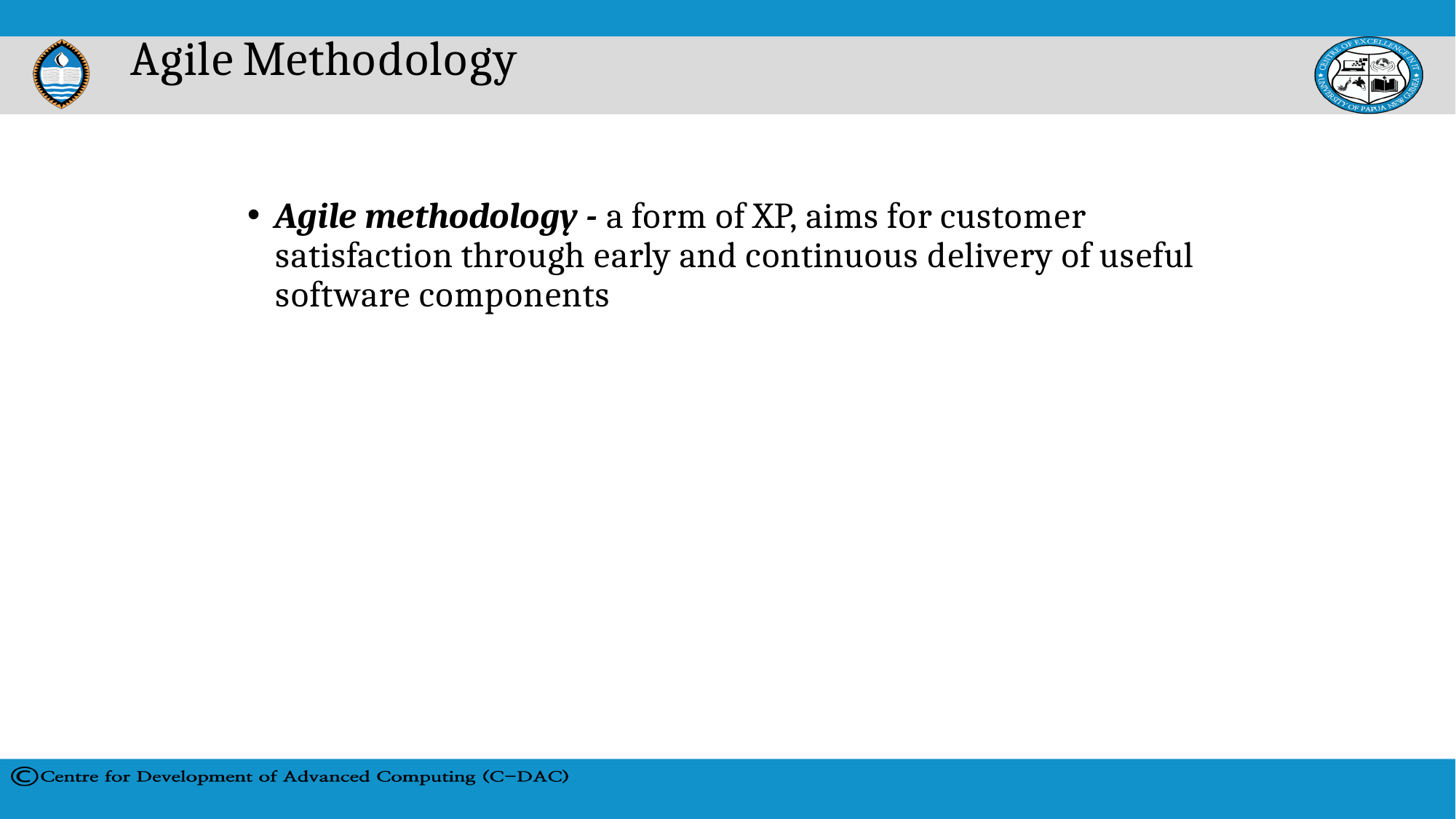

# Agile Methodology
Agile methodology - a form of XP, aims for customer satisfaction through early and continuous delivery of useful software components